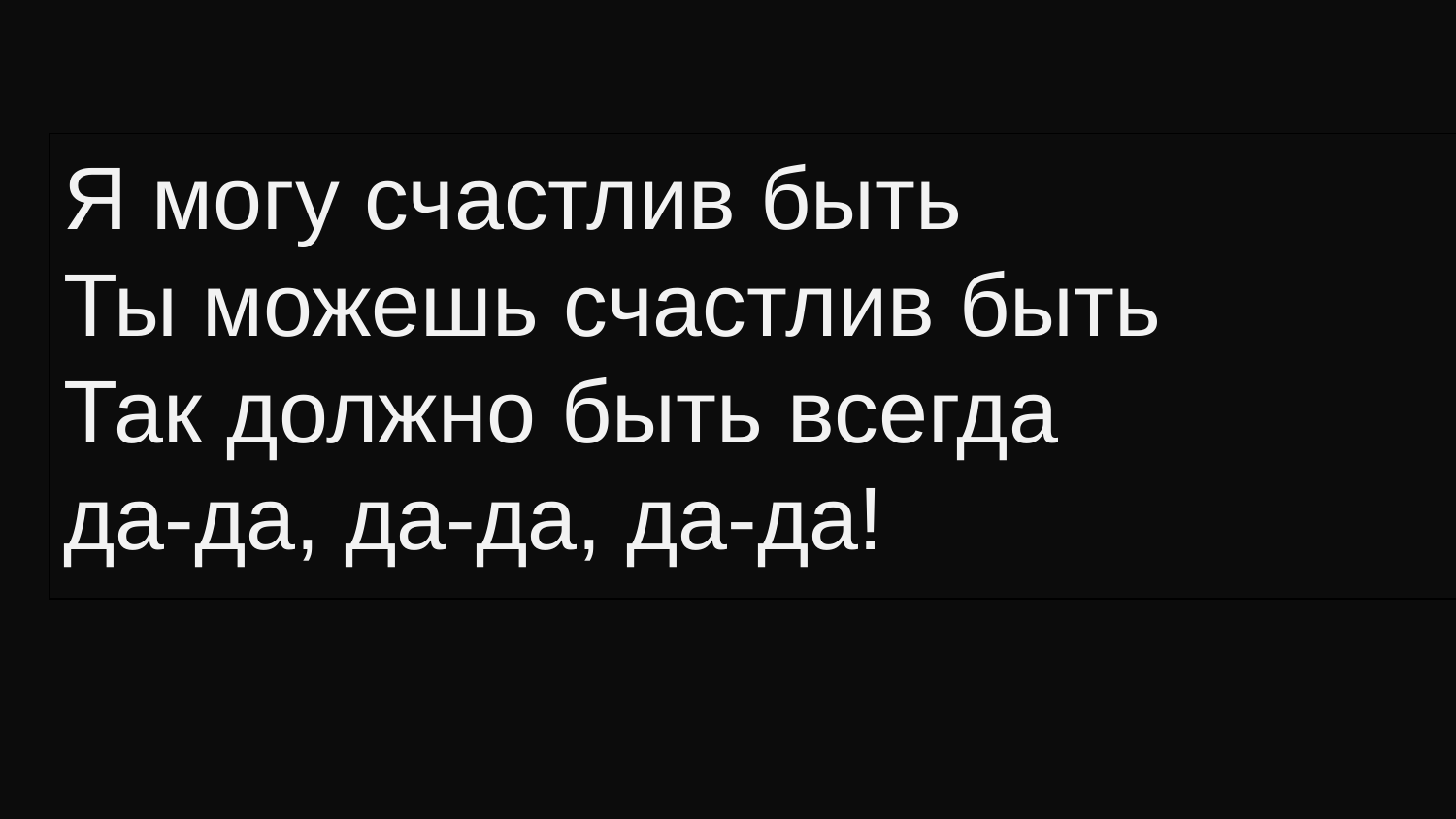

# Я могу счастлив быть Ты можешь счастлив быть Так должно быть всегда да-да, да-да, да-да!